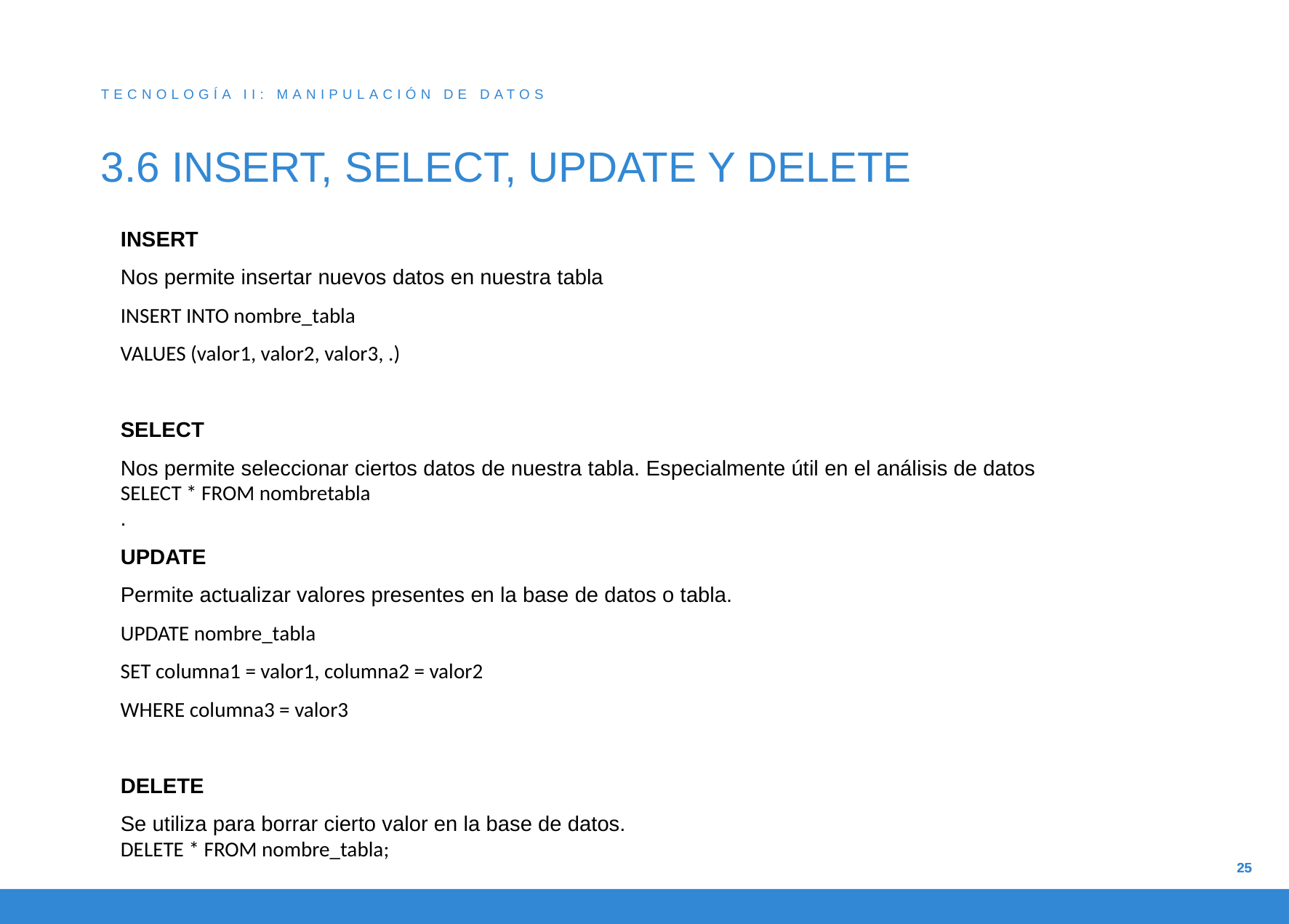

TECNOLOGÍA II: MANIPULACIÓN DE DATOS

# 3.6 INSERT, SELECT, UPDATE Y DELETE
INSERT
Nos permite insertar nuevos datos en nuestra tabla
INSERT INTO nombre_tabla
VALUES (valor1, valor2, valor3, .)

SELECT
Nos permite seleccionar ciertos datos de nuestra tabla. Especialmente útil en el análisis de datos
SELECT * FROM nombretabla
.
UPDATE
Permite actualizar valores presentes en la base de datos o tabla.
UPDATE nombre_tabla
SET columna1 = valor1, columna2 = valor2
WHERE columna3 = valor3

DELETE
Se utiliza para borrar cierto valor en la base de datos.
DELETE * FROM nombre_tabla;

25